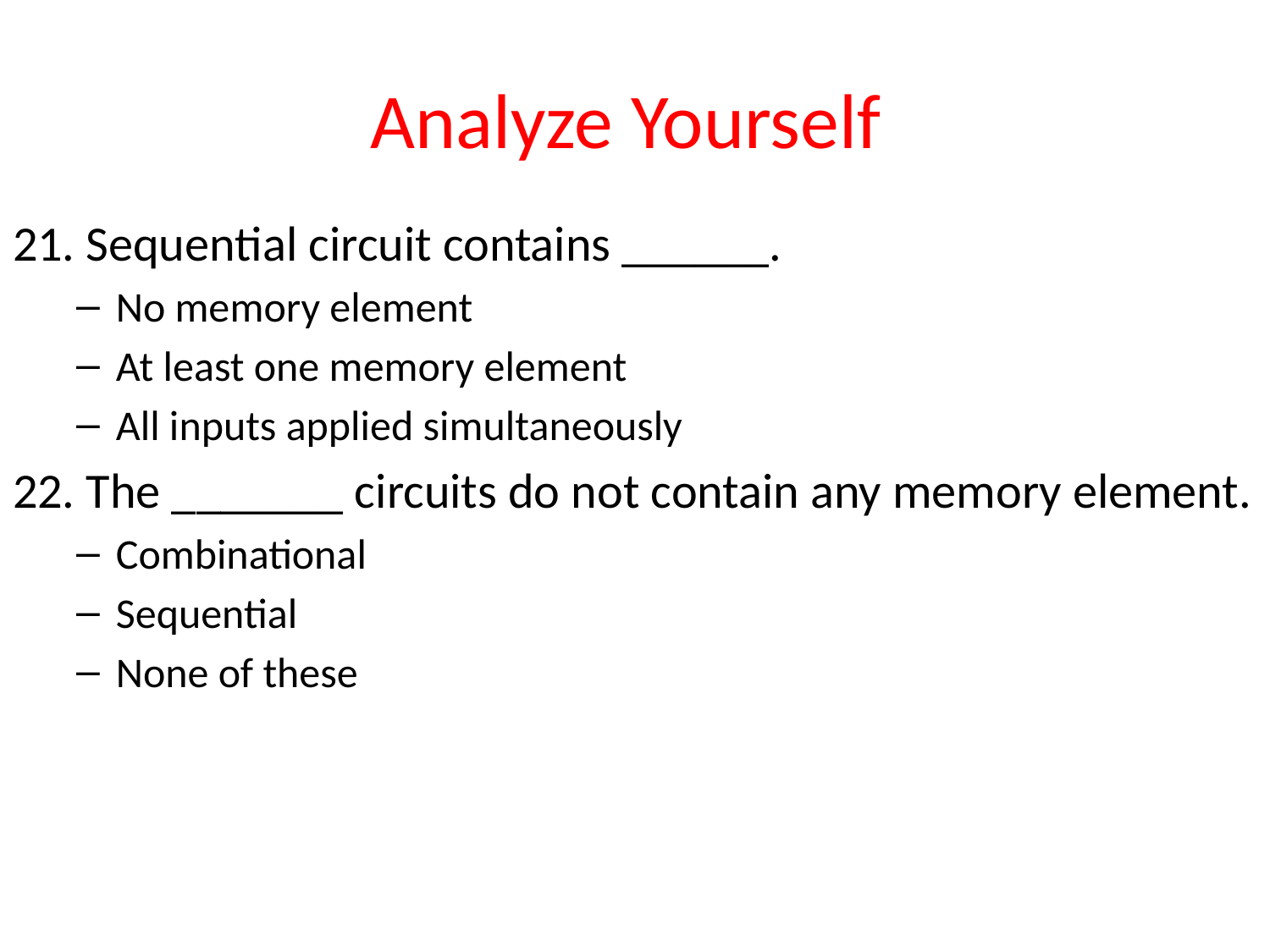

# Analyze Yourself
21. Sequential circuit contains ______.
No memory element
At least one memory element
All inputs applied simultaneously
22. The _______ circuits do not contain any memory element.
Combinational
Sequential
None of these